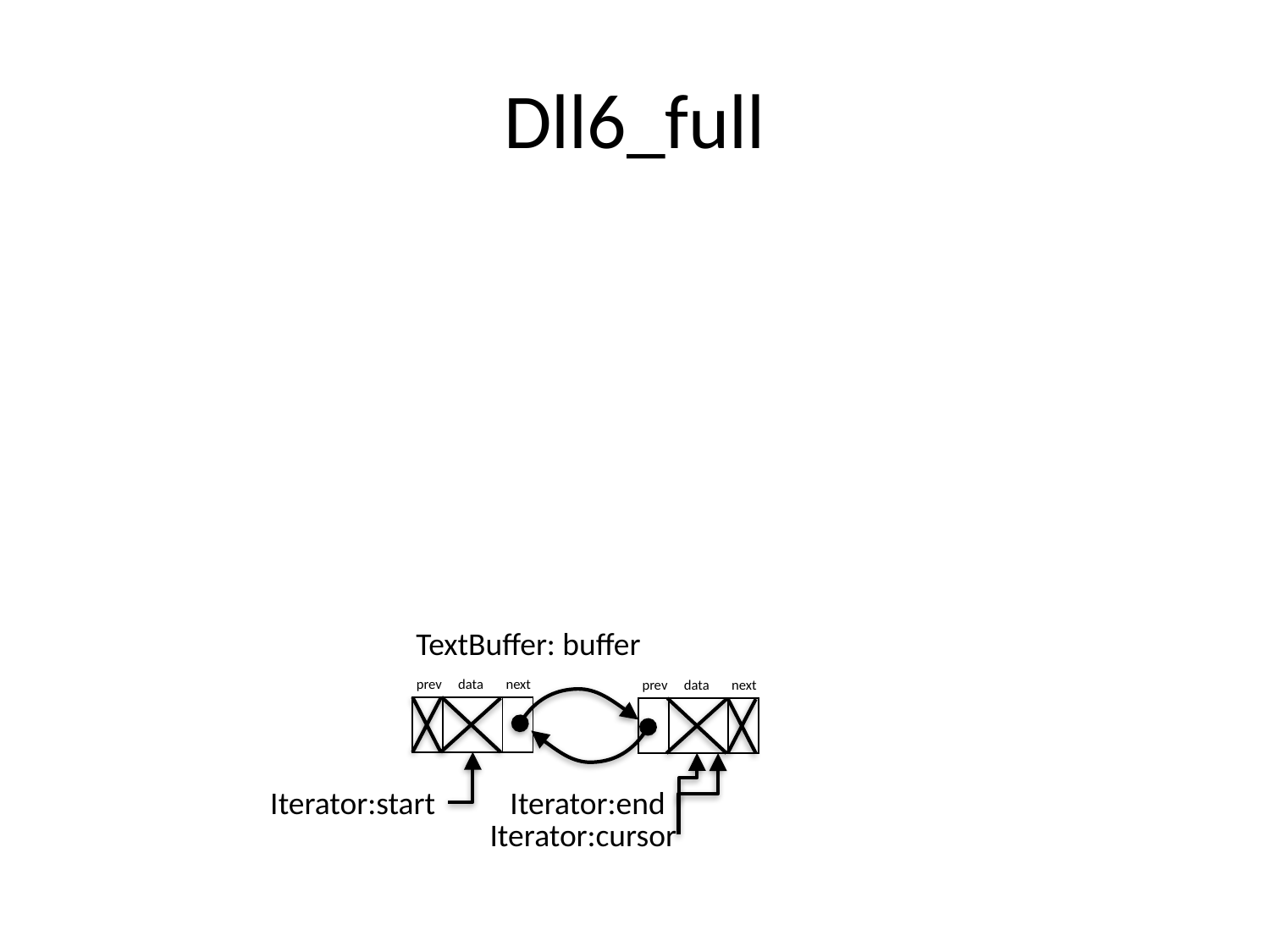

# Dll6_full
TextBuffer: buffer
next
prev
data
next
prev
data

|  |  |  |
| --- | --- | --- |
|  |  |  |
| --- | --- | --- |

Iterator:start
Iterator:end
Iterator:cursor